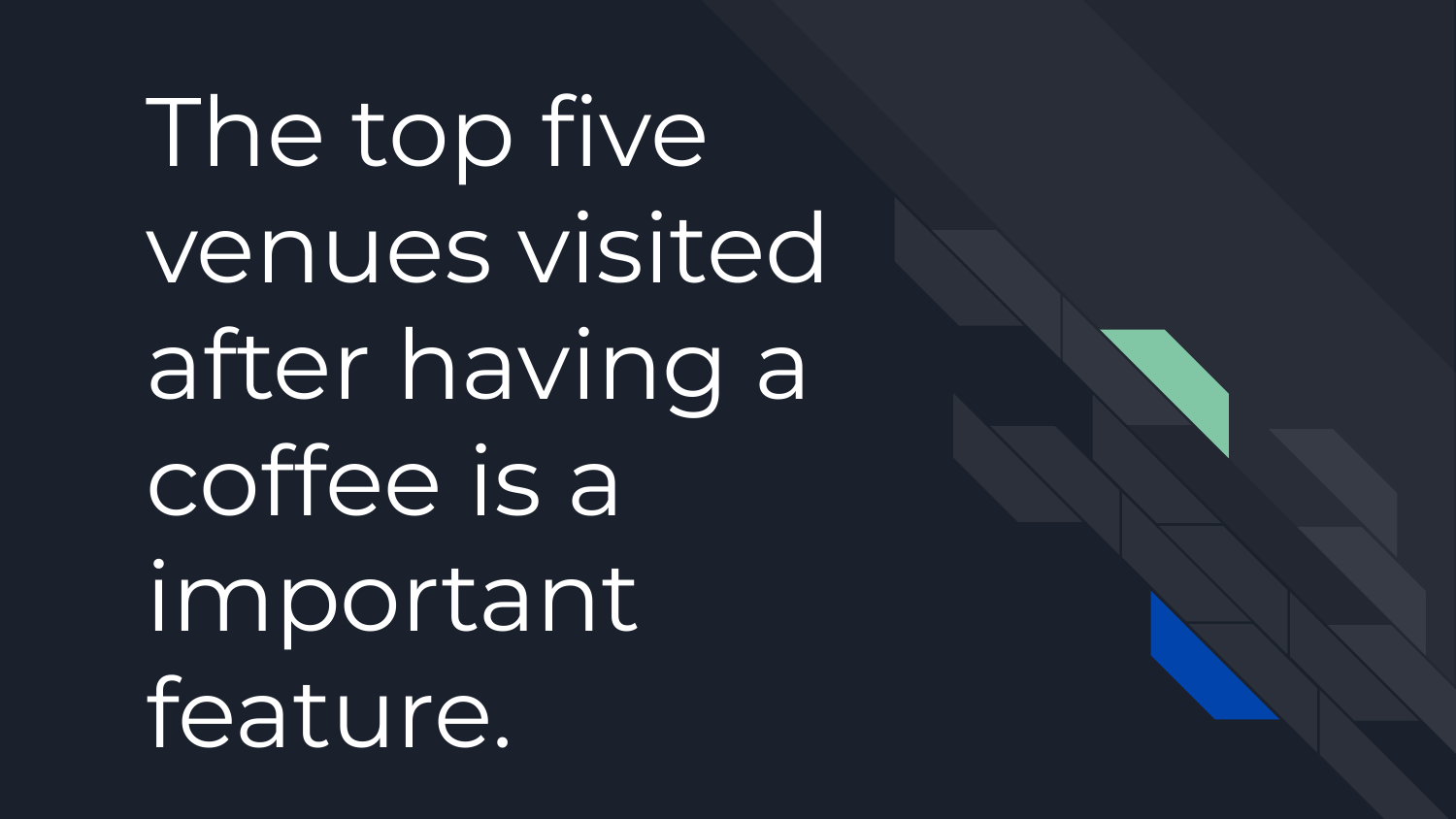

# The top five venues visited after having a coffee is a important feature.